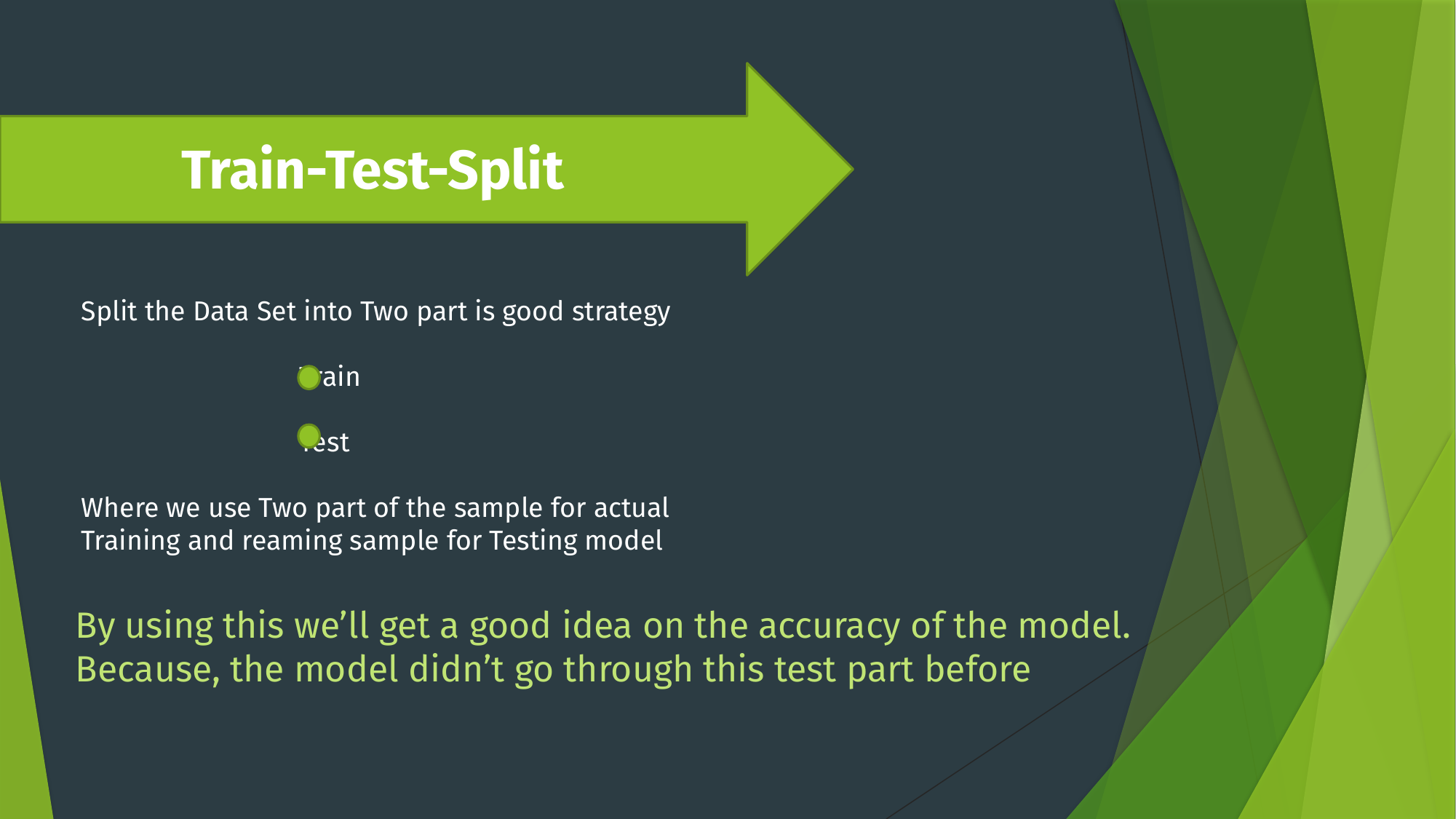

Train-Test-Split

Split the Data Set into Two part is good strategy

                              Train

                              Test

Where we use Two part of the sample for actual Training and reaming sample for Testing model

By using this we’ll get a good idea on the accuracy of the model.
Because, the model didn’t go through this test part before